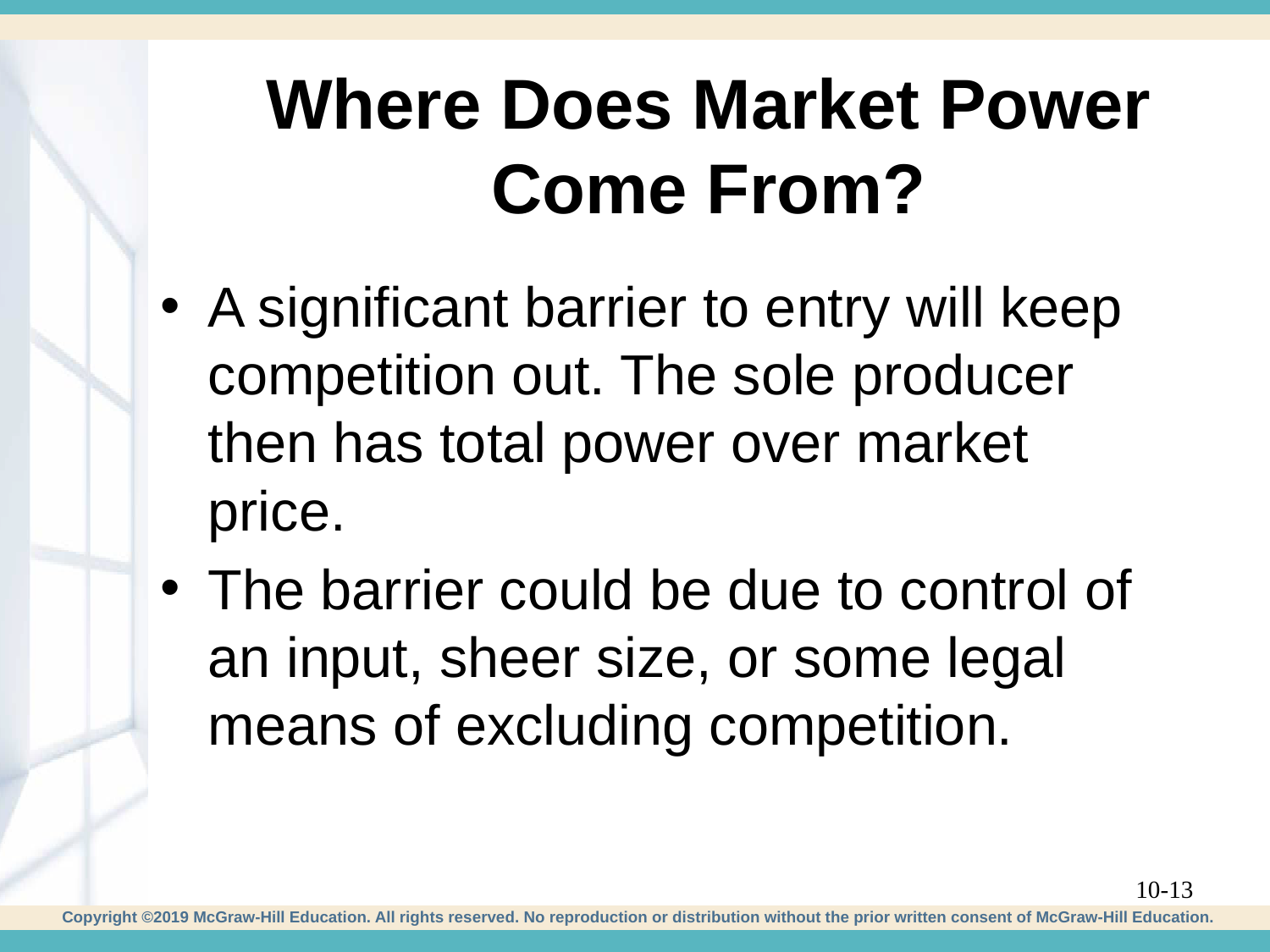

# Where Does Market Power Come From?
A significant barrier to entry will keep competition out. The sole producer then has total power over market price.
The barrier could be due to control of an input, sheer size, or some legal means of excluding competition.
10-13